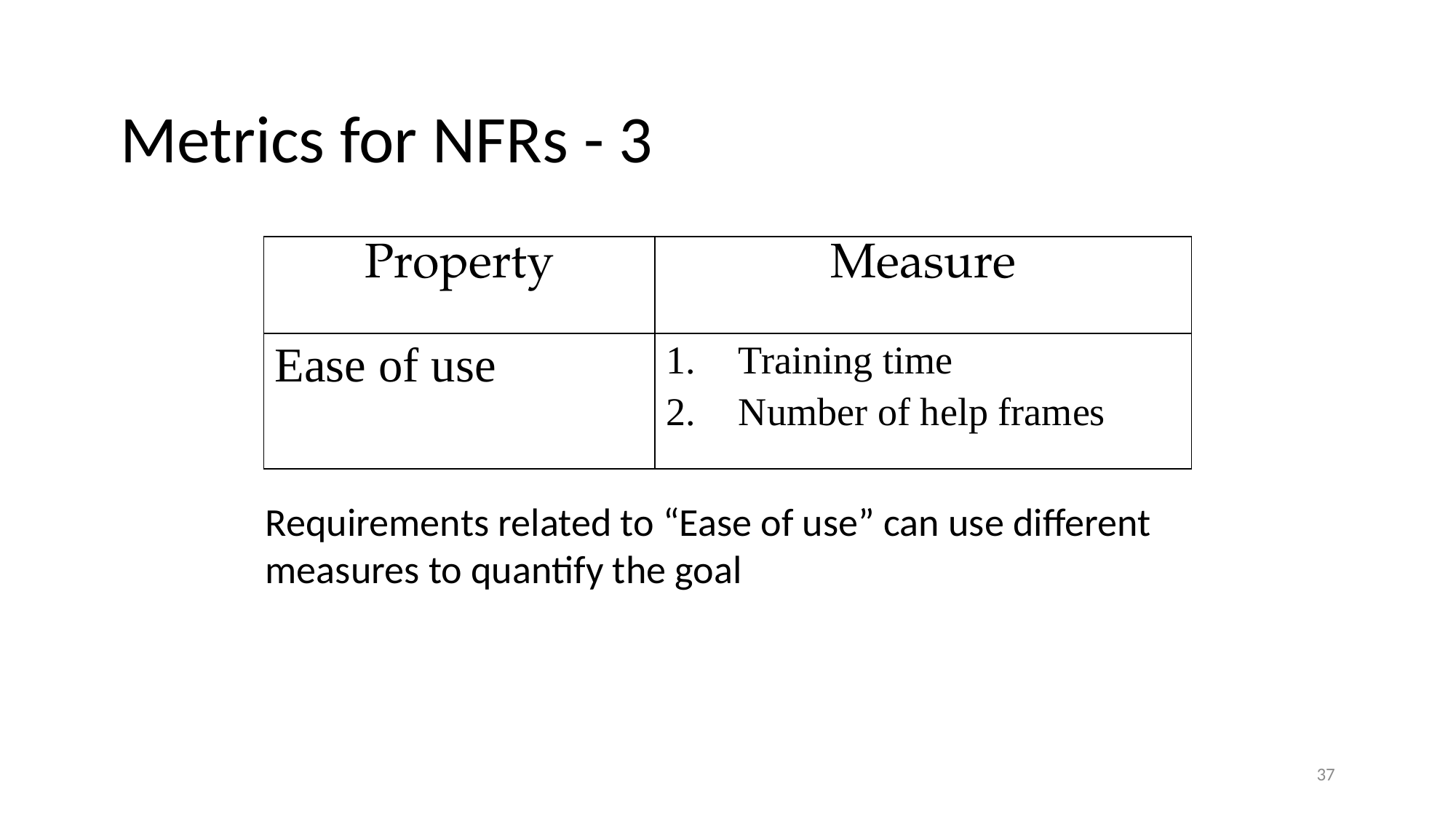

# Metrics for NFRs - 3
| Property | Measure |
| --- | --- |
| Ease of use | Training time Number of help frames |
Requirements related to “Ease of use” can use different measures to quantify the goal
37